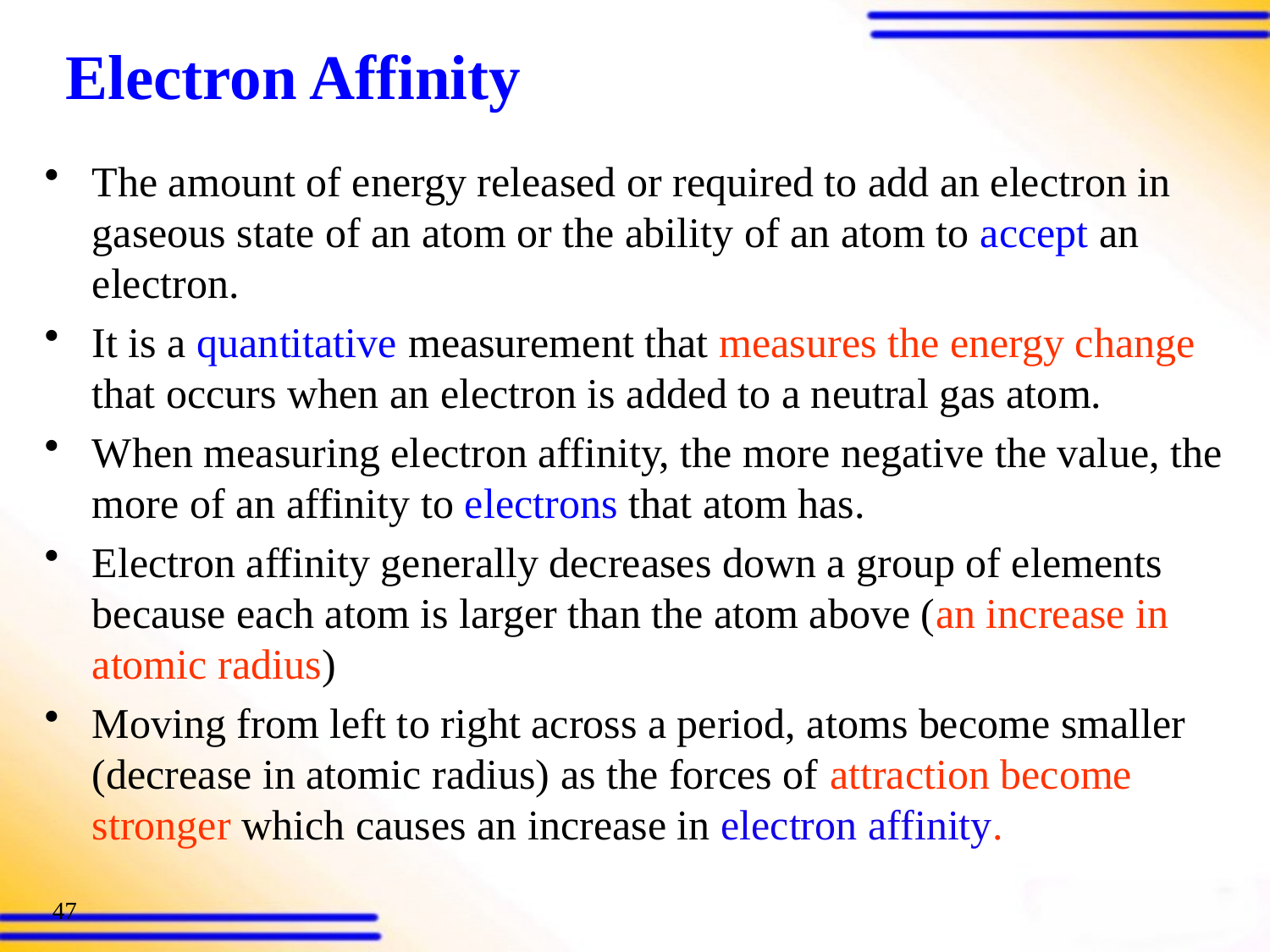

# Electron Affinity
The amount of energy released or required to add an electron in gaseous state of an atom or the ability of an atom to accept an electron.
It is a quantitative measurement that measures the energy change that occurs when an electron is added to a neutral gas atom.
When measuring electron affinity, the more negative the value, the more of an affinity to electrons that atom has.
Electron affinity generally decreases down a group of elements because each atom is larger than the atom above (an increase in atomic radius)
Moving from left to right across a period, atoms become smaller (decrease in atomic radius) as the forces of attraction become stronger which causes an increase in electron affinity.